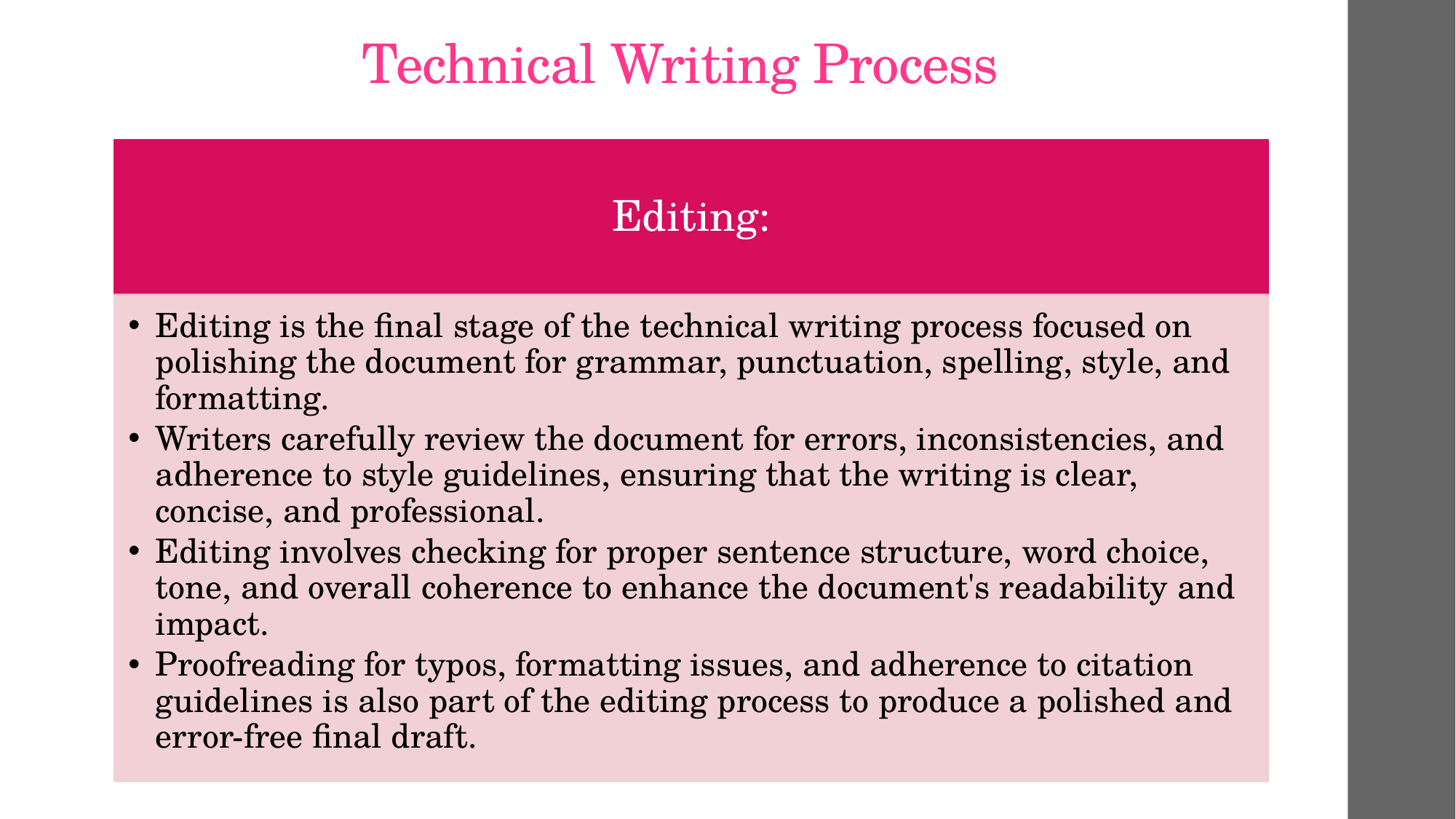

# Technical Writing Process
Editing:
Editing is the final stage of the technical writing process focused on polishing the document for grammar, punctuation, spelling, style, and formatting.
Writers carefully review the document for errors, inconsistencies, and adherence to style guidelines, ensuring that the writing is clear, concise, and professional.
Editing involves checking for proper sentence structure, word choice, tone, and overall coherence to enhance the document's readability and impact.
Proofreading for typos, formatting issues, and adherence to citation guidelines is also part of the editing process to produce a polished and error-free final draft.